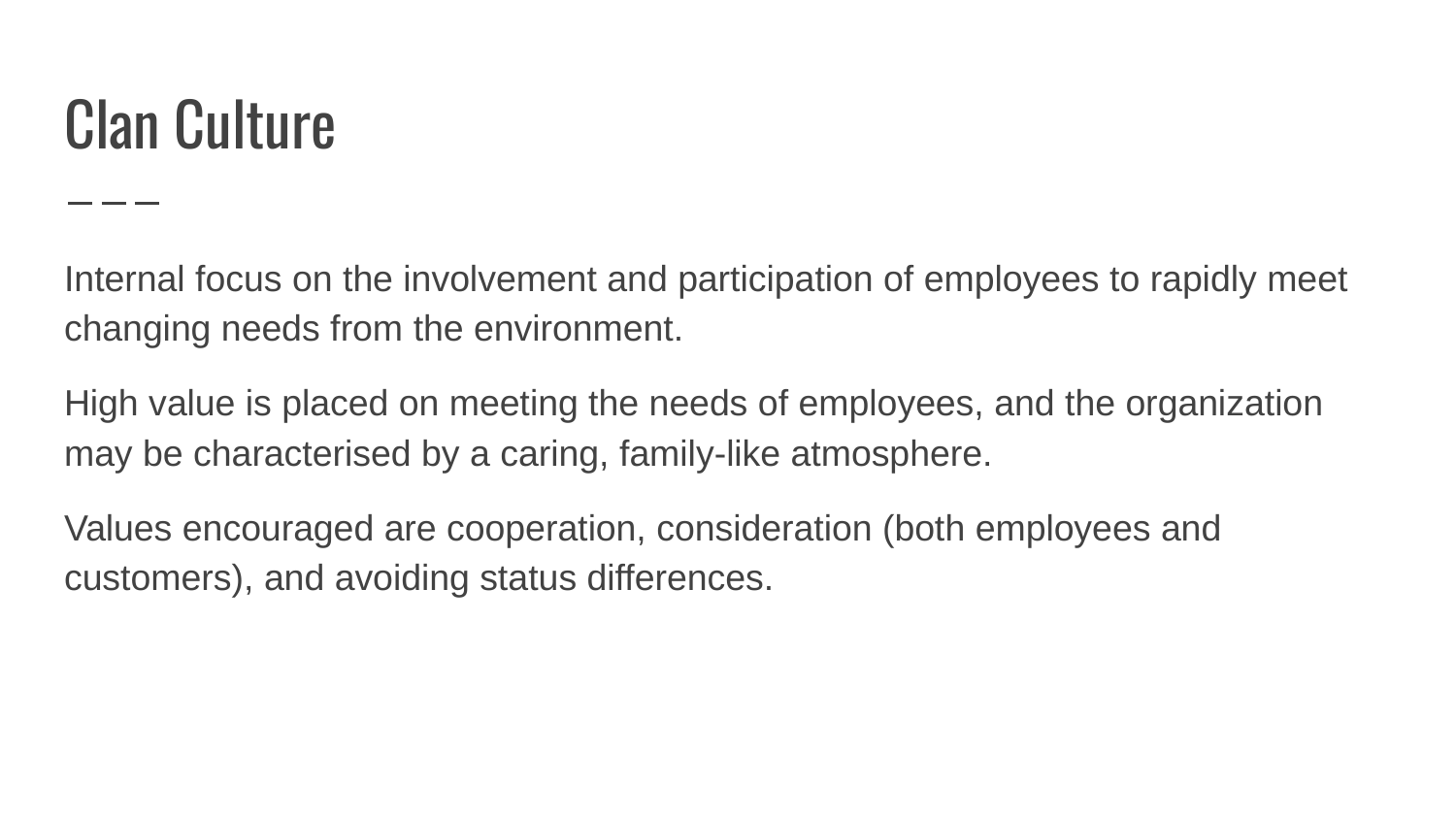

# Clan Culture
Internal focus on the involvement and participation of employees to rapidly meet changing needs from the environment.
High value is placed on meeting the needs of employees, and the organization may be characterised by a caring, family-like atmosphere.
Values encouraged are cooperation, consideration (both employees and customers), and avoiding status differences.